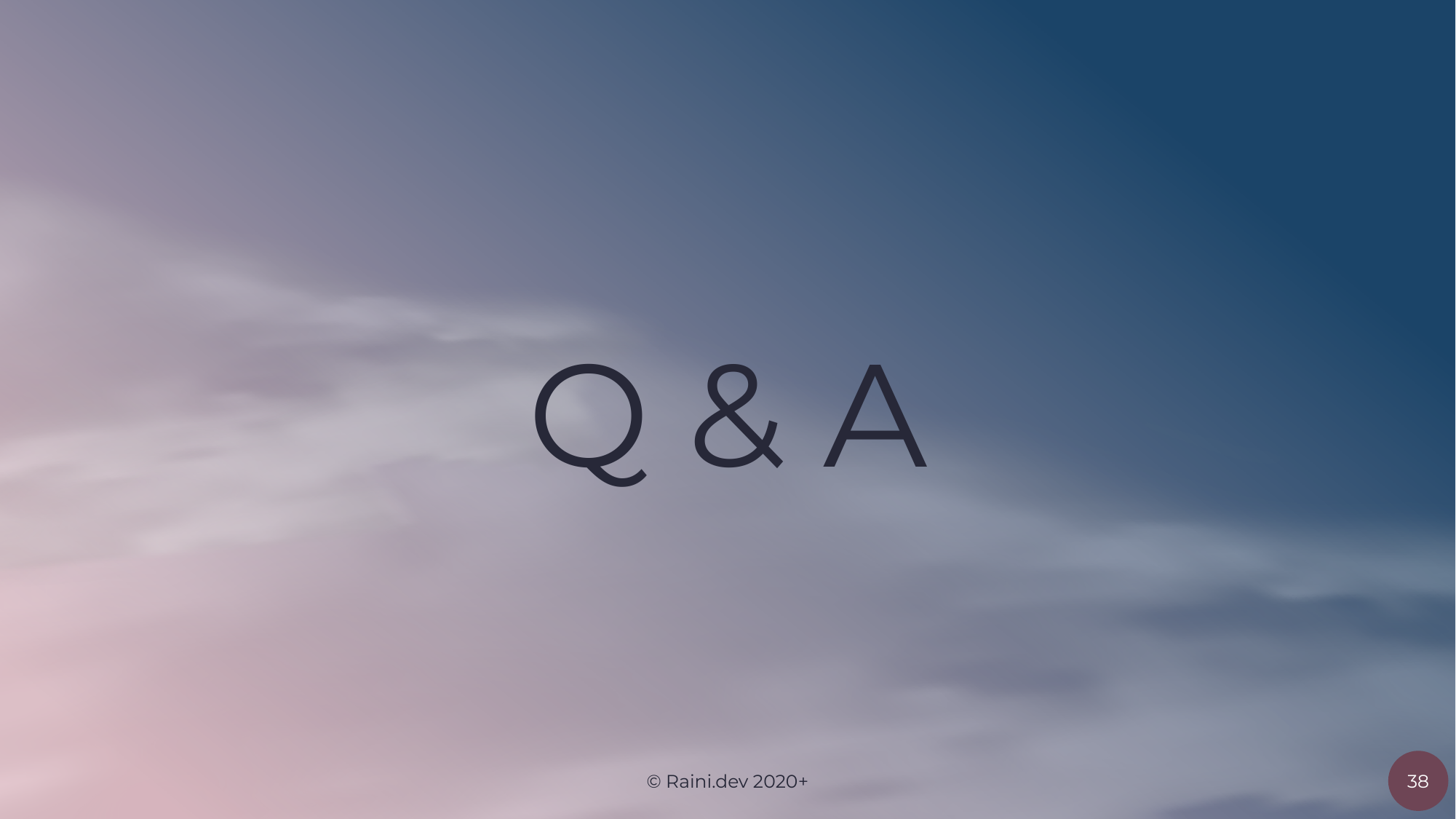

Q & A
© Raini.dev 2020+
38